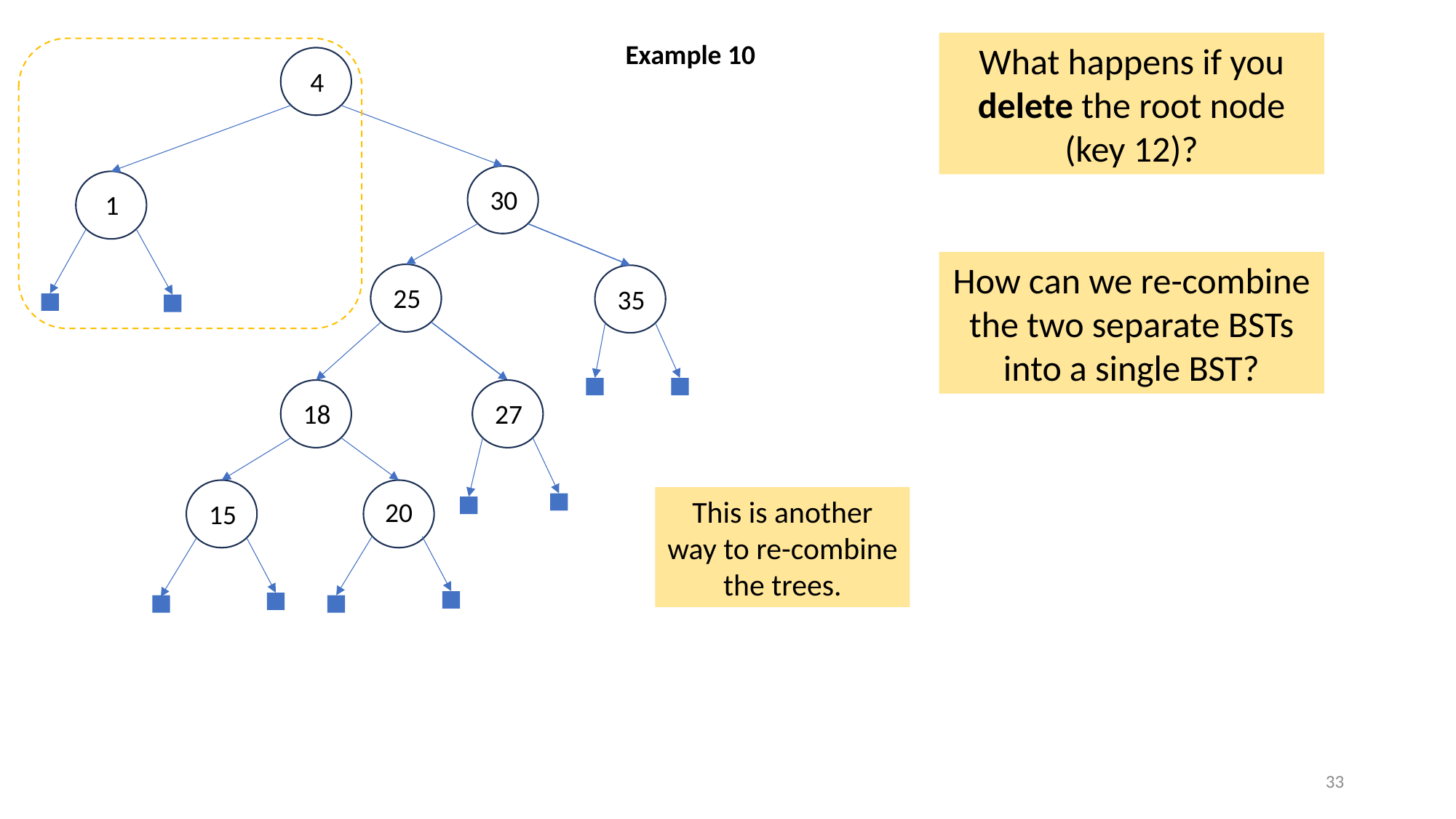

Example 10
What happens if you delete the root node (key 12)?

4

30

1
How can we re-combine the two separate BSTs into a single BST?

25

35

18

27

This is another way to re-combine the trees.
20
15

33